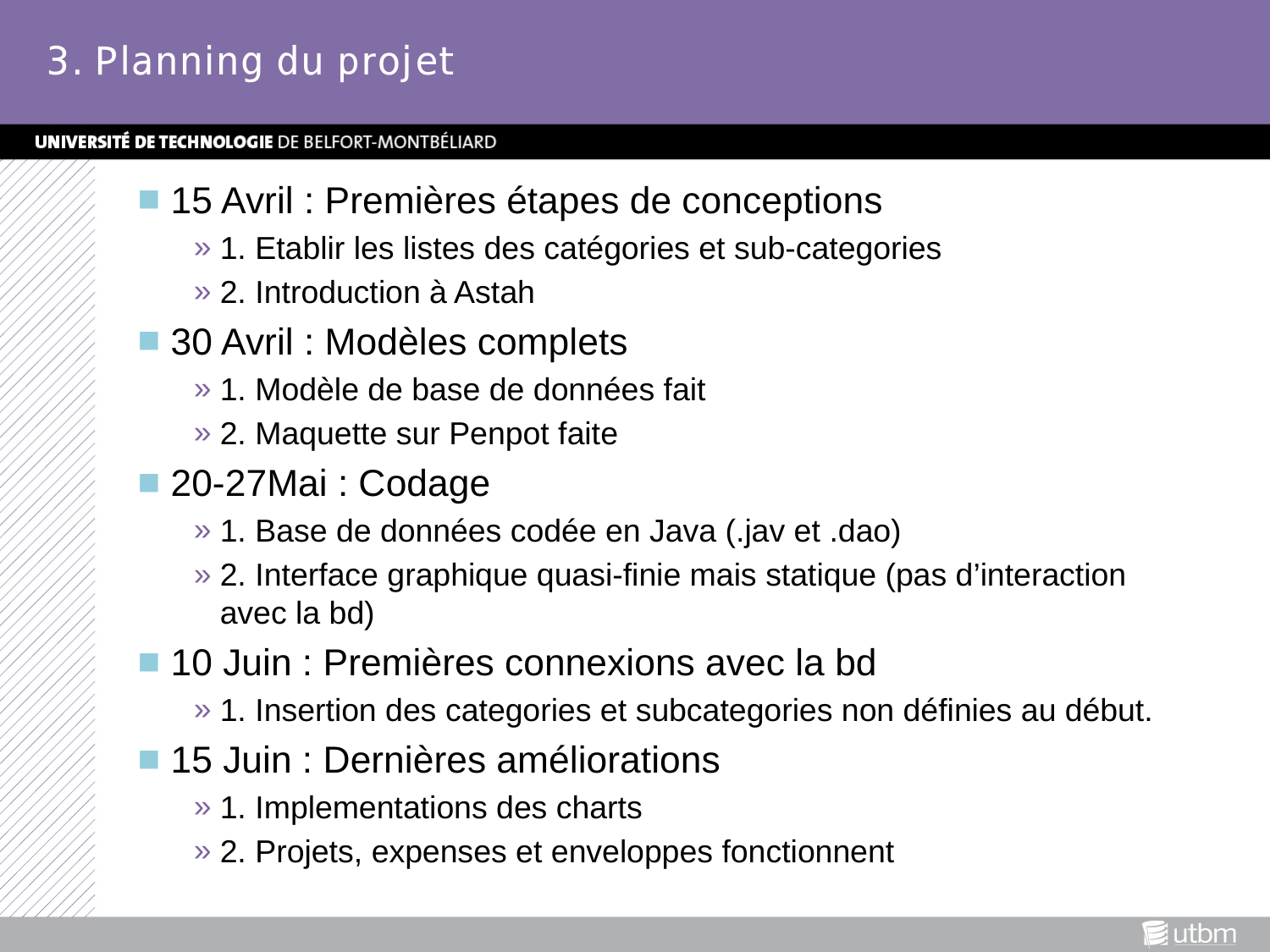

3. Planning du projet
15 Avril : Premières étapes de conceptions
1. Etablir les listes des catégories et sub-categories
2. Introduction à Astah
30 Avril : Modèles complets
1. Modèle de base de données fait
2. Maquette sur Penpot faite
20-27Mai : Codage
1. Base de données codée en Java (.jav et .dao)
2. Interface graphique quasi-finie mais statique (pas d’interaction avec la bd)
10 Juin : Premières connexions avec la bd
1. Insertion des categories et subcategories non définies au début.
15 Juin : Dernières améliorations
1. Implementations des charts
2. Projets, expenses et enveloppes fonctionnent